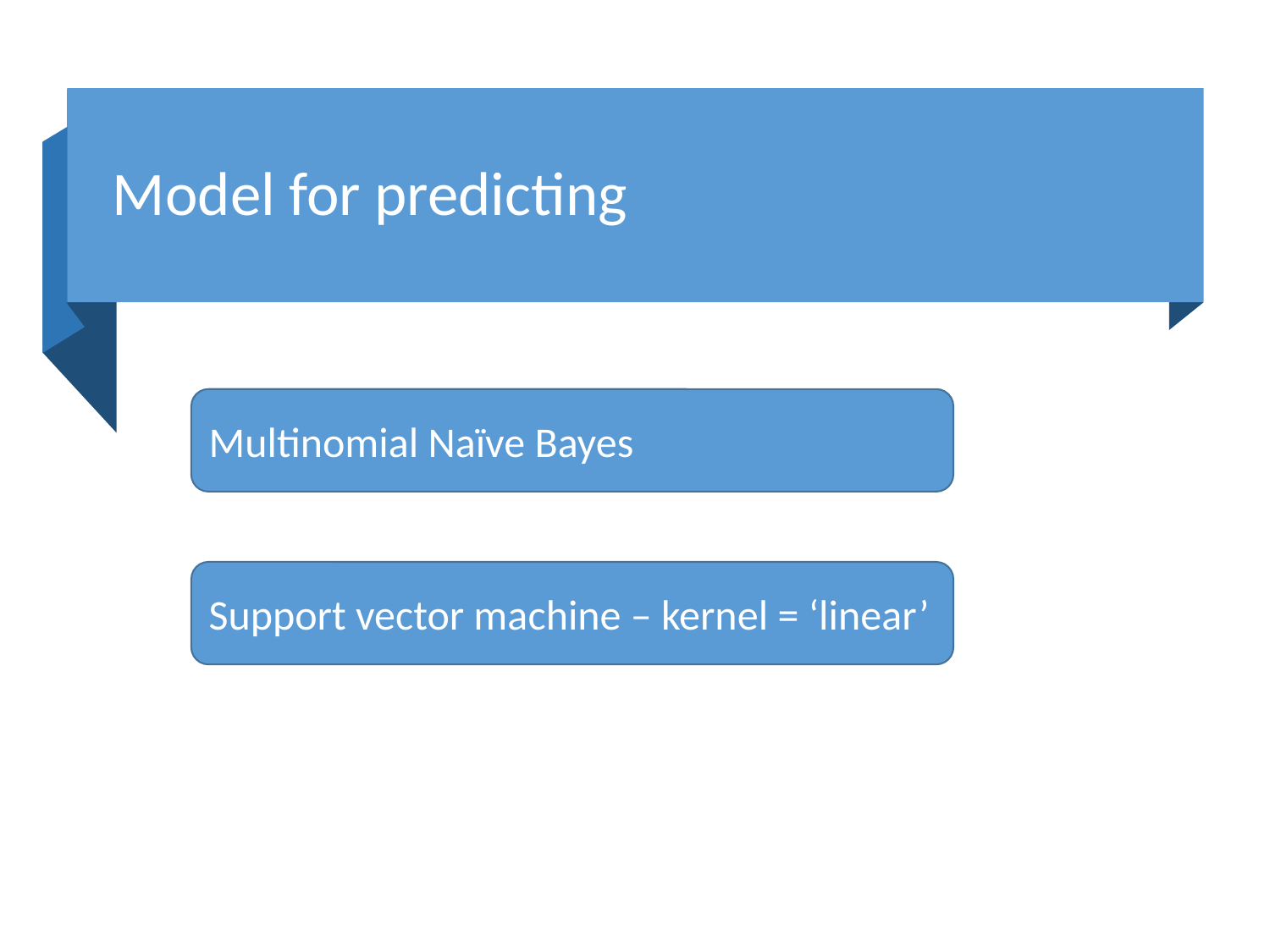

# Model for predicting

Multinomial Naïve Bayes
Support vector machine – kernel = ‘linear’